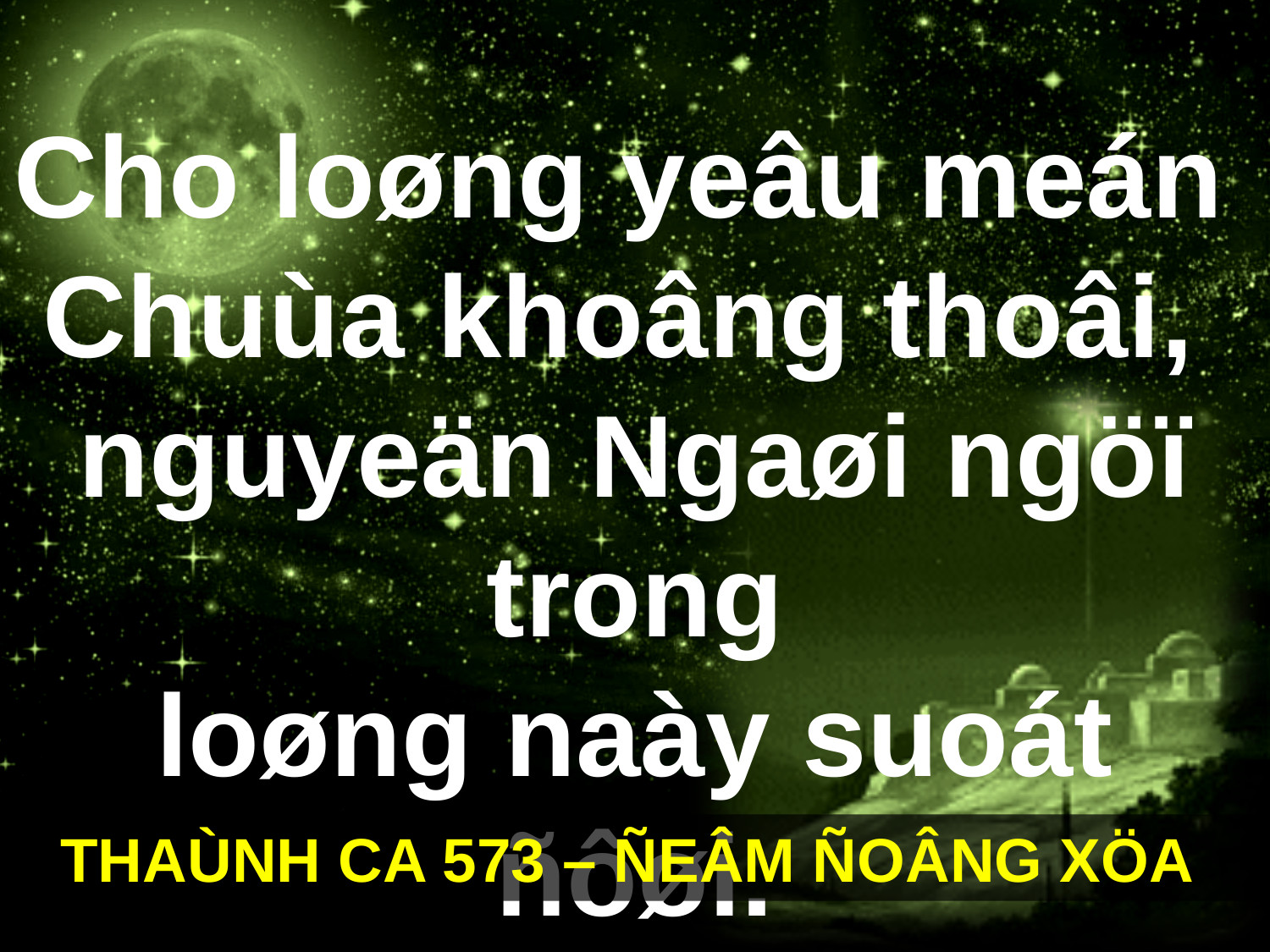

Cho loøng yeâu meán
Chuùa khoâng thoâi,
nguyeän Ngaøi ngöï trong
loøng naày suoát ñôøi.
THAÙNH CA 573 – ÑEÂM ÑOÂNG XÖA